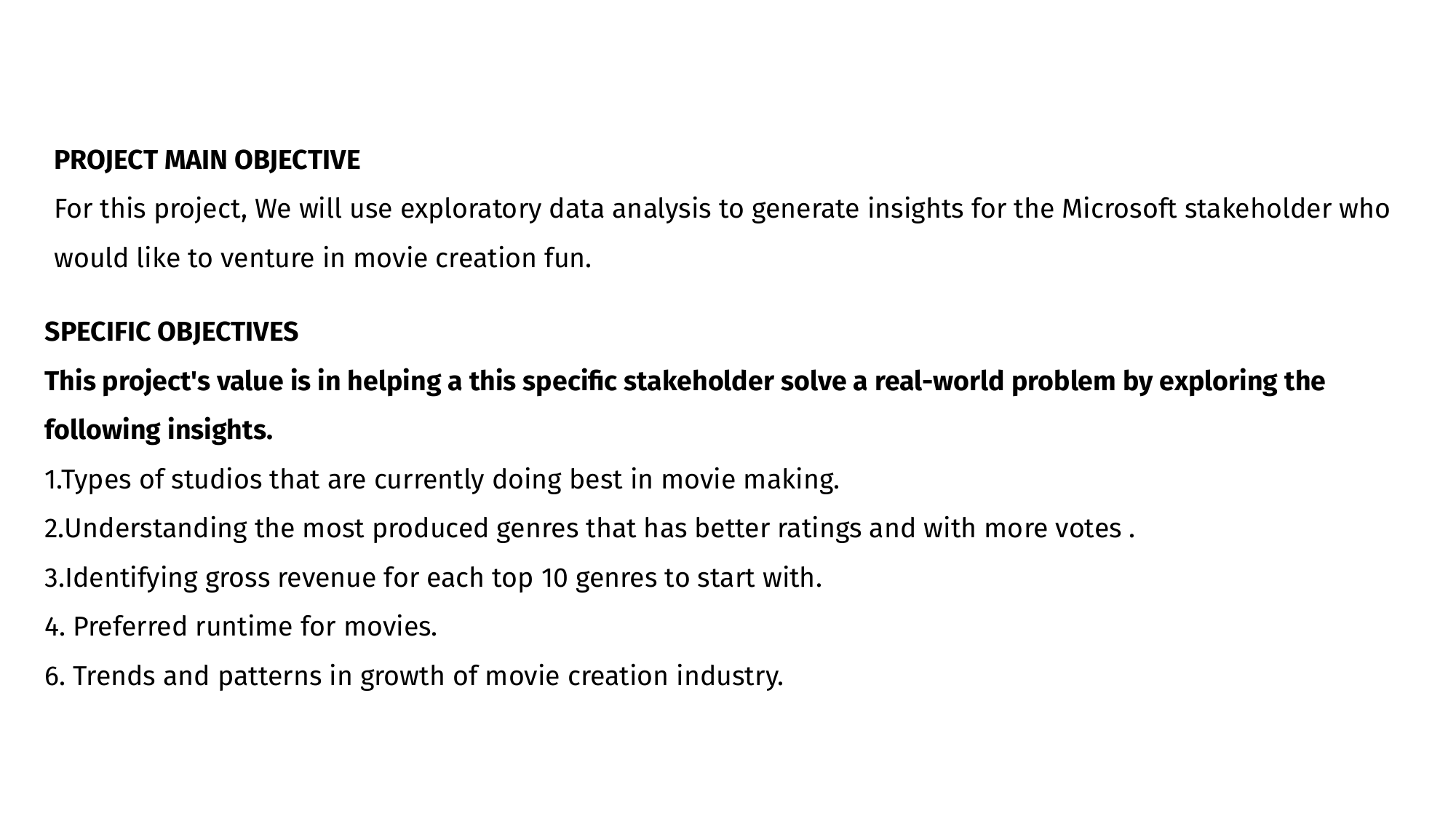

PROJECT MAIN OBJECTIVE
For this project, We will use exploratory data analysis to generate insights for the Microsoft stakeholder who would like to venture in movie creation fun.
SPECIFIC OBJECTIVES
This project's value is in helping a this specific stakeholder solve a real-world problem by exploring the following insights.
1.Types of studios that are currently doing best in movie making.
2.Understanding the most produced genres that has better ratings and with more votes .
3.Identifying gross revenue for each top 10 genres to start with.
4. Preferred runtime for movies.
6. Trends and patterns in growth of movie creation industry.